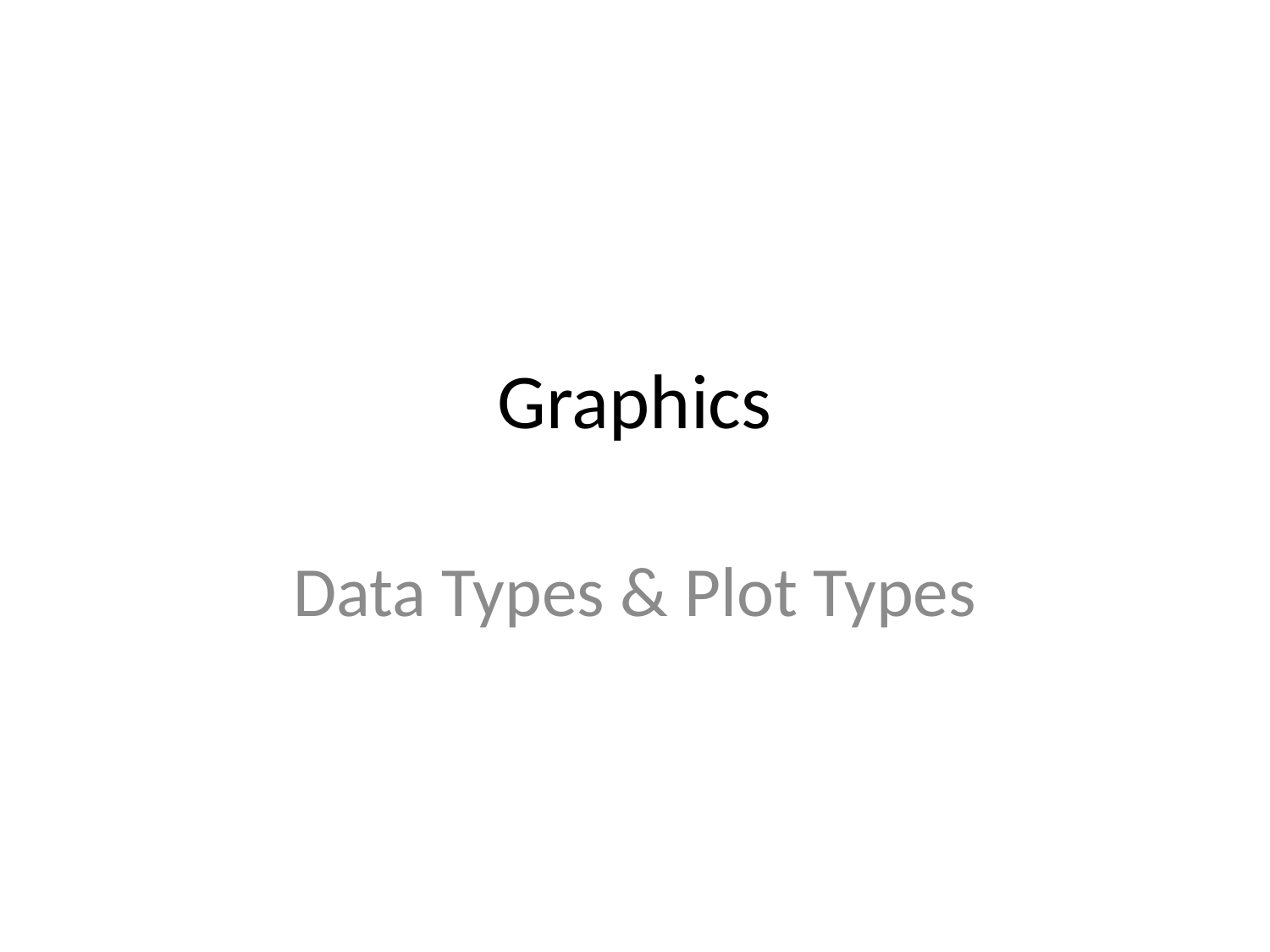

# Graphics
Data Types & Plot Types